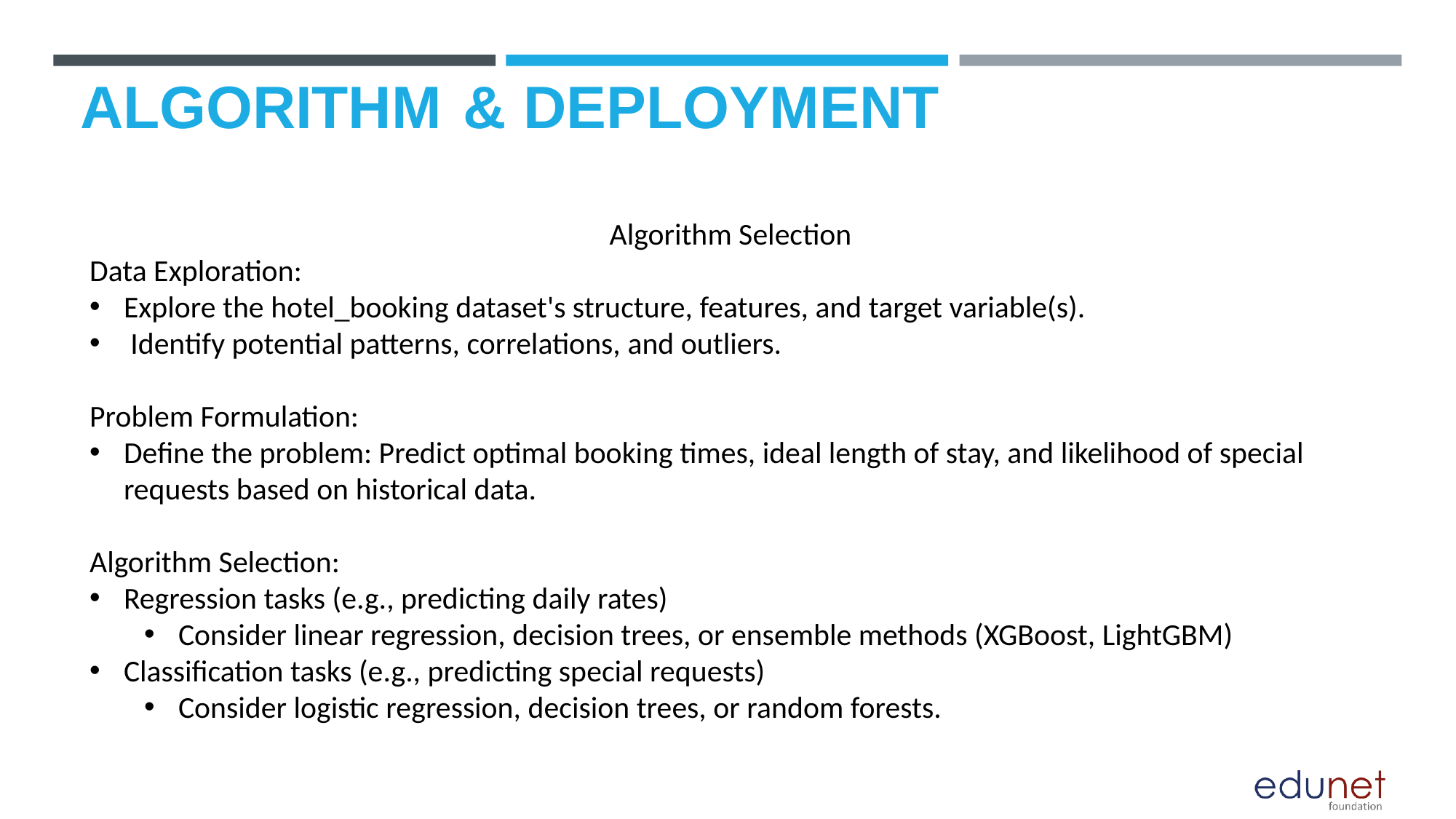

# ALGORITHM & DEPLOYMENT
Algorithm Selection
Data Exploration:
Explore the hotel_booking dataset's structure, features, and target variable(s).
 Identify potential patterns, correlations, and outliers.

Problem Formulation:
Define the problem: Predict optimal booking times, ideal length of stay, and likelihood of special requests based on historical data.

Algorithm Selection:
Regression tasks (e.g., predicting daily rates)
Consider linear regression, decision trees, or ensemble methods (XGBoost, LightGBM)
Classification tasks (e.g., predicting special requests)
Consider logistic regression, decision trees, or random forests.